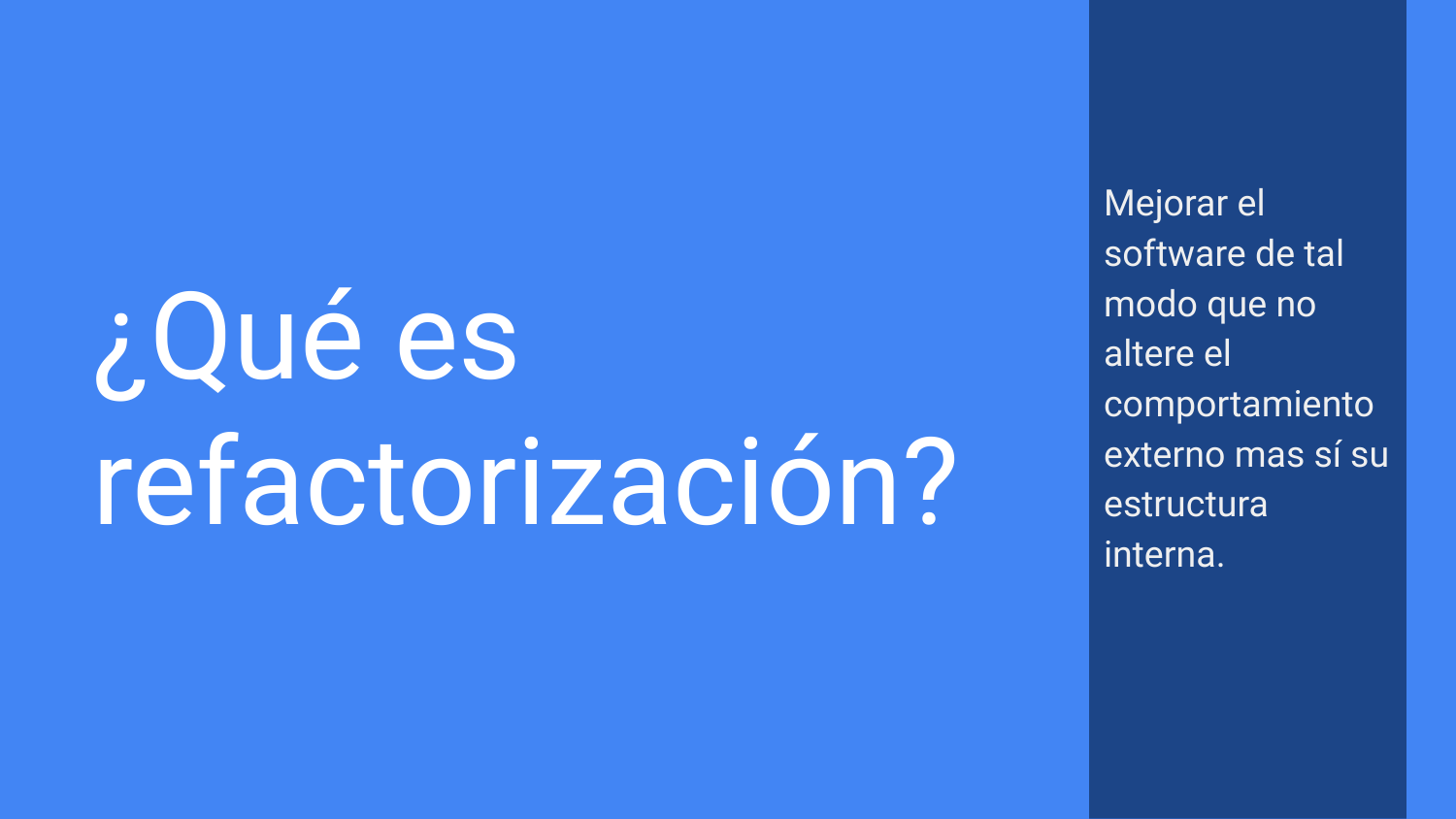

Mejorar el software de tal modo que no altere el comportamiento externo mas sí su estructura interna.
# ¿Qué es refactorización?